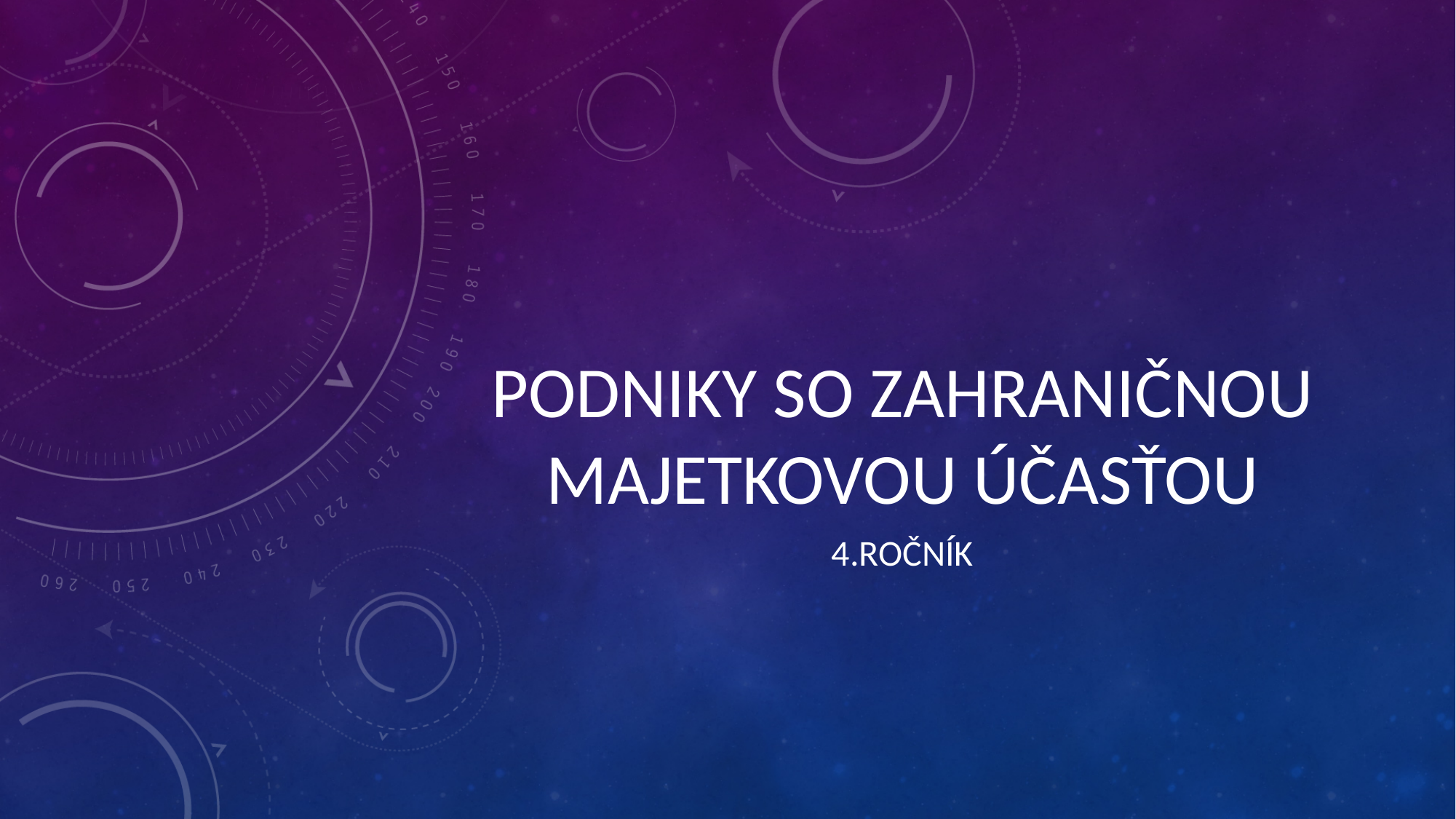

# Podniky so zahraničnou majetkovou účasťou
4.ročník